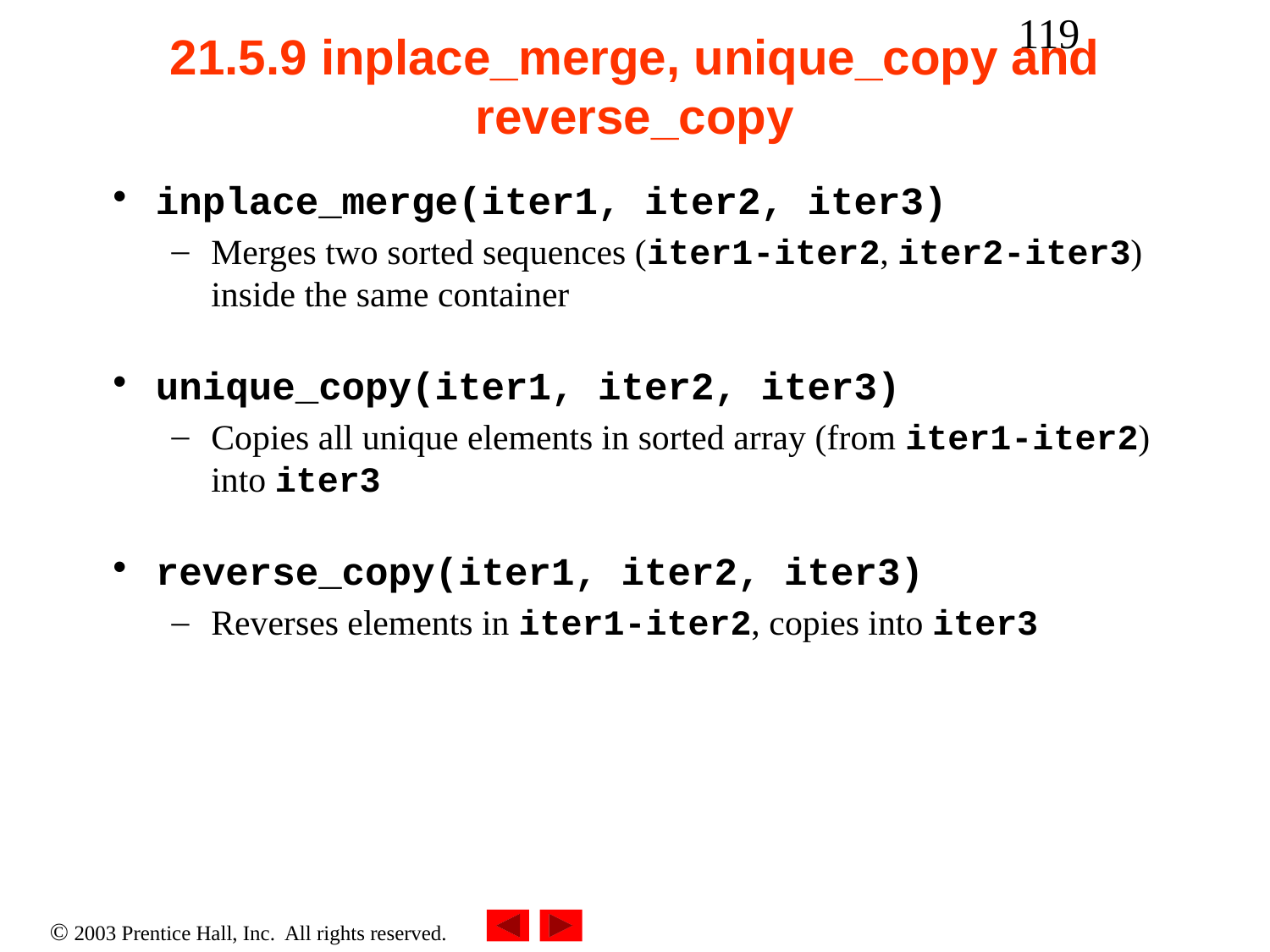

119
# 21.5.9 inplace_merge, unique_copy and reverse_copy
inplace_merge(iter1, iter2, iter3)
Merges two sorted sequences (iter1-iter2, iter2-iter3) inside the same container

unique_copy(iter1, iter2, iter3)
Copies all unique elements in sorted array (from iter1-iter2) into iter3

reverse_copy(iter1, iter2, iter3)
Reverses elements in iter1-iter2, copies into iter3